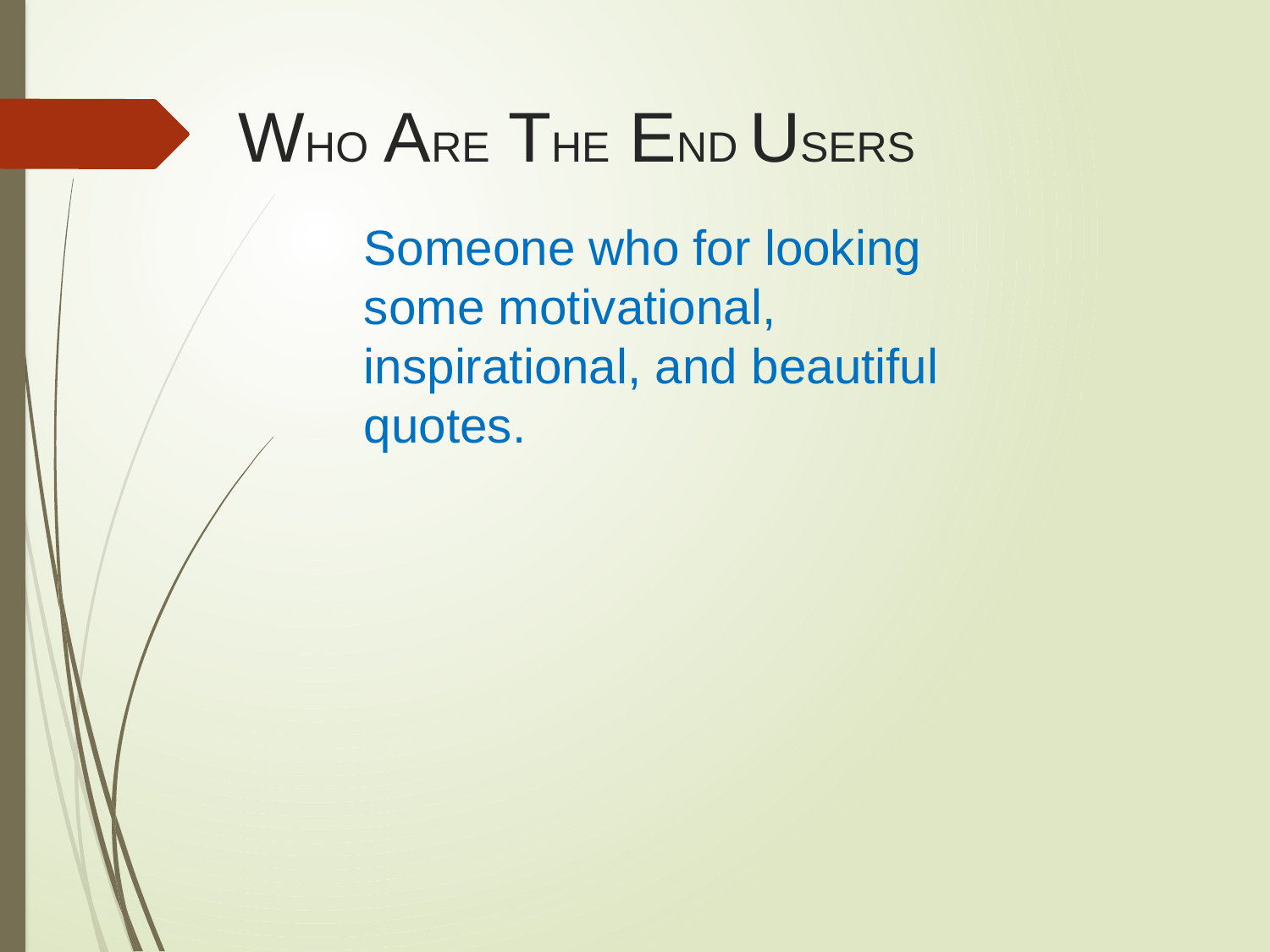

# WHO ARE THE END USERS
Someone who for looking some motivational, inspirational, and beautiful quotes.